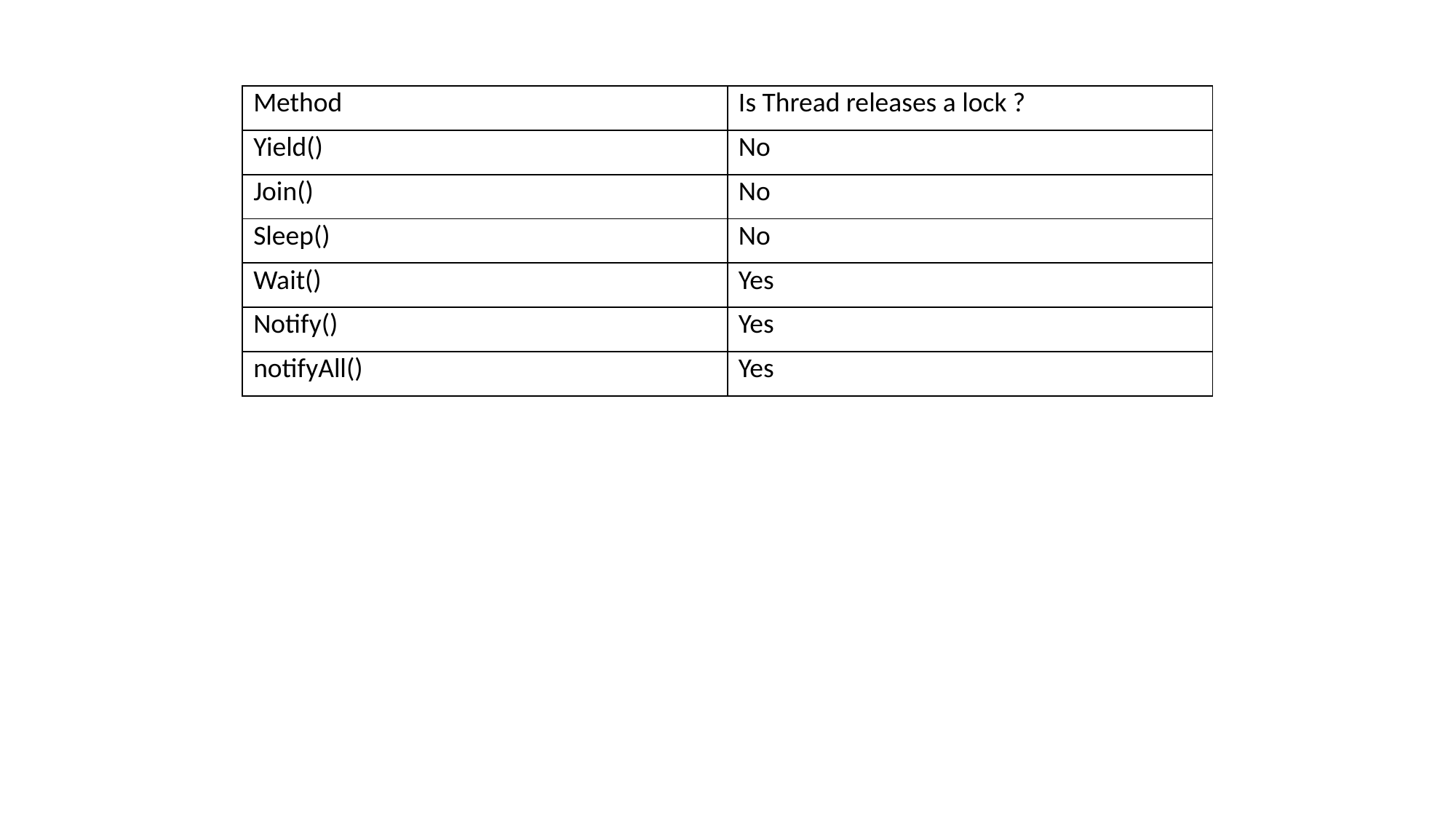

| Method | Is Thread releases a lock ? |
| --- | --- |
| Yield() | No |
| Join() | No |
| Sleep() | No |
| Wait() | Yes |
| Notify() | Yes |
| notifyAll() | Yes |